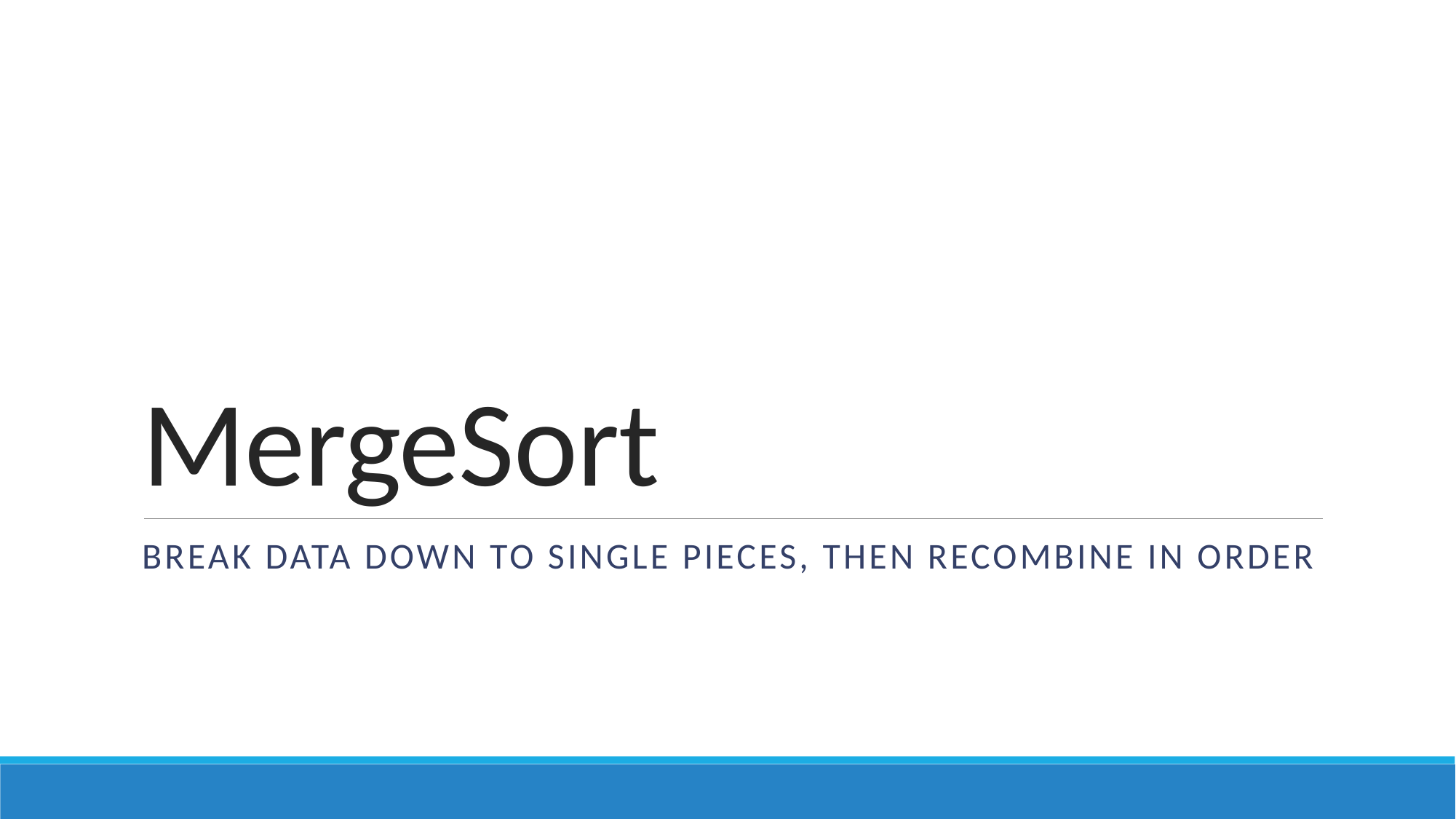

# MergeSort
Break data down to single pieces, then recombine in order